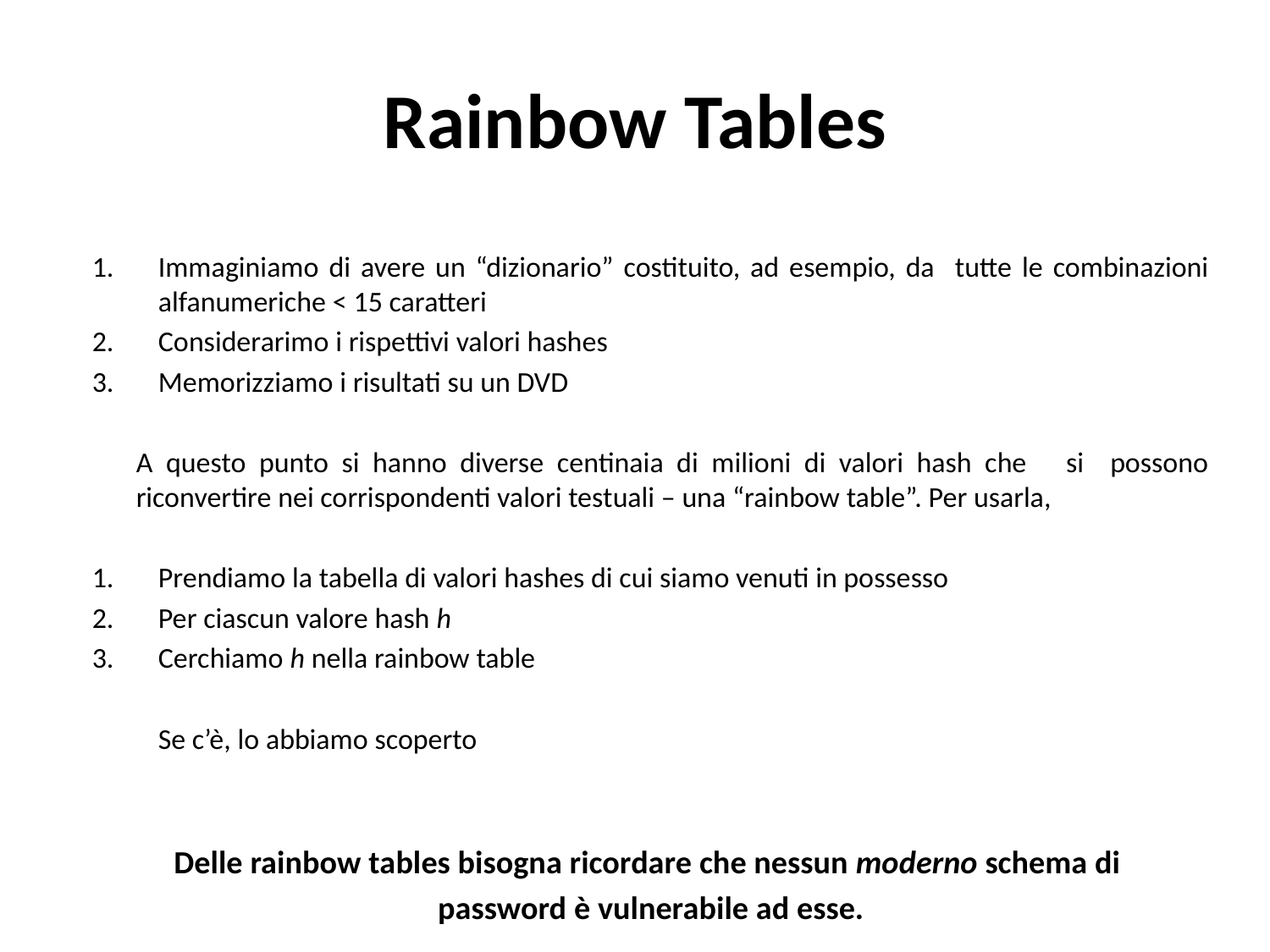

# Rainbow Tables

Immaginiamo di avere un “dizionario” costituito, ad esempio, da  tutte le combinazioni alfanumeriche < 15 caratteri
Considerarimo i rispettivi valori hashes
Memorizziamo i risultati su un DVD

A questo punto si hanno diverse centinaia di milioni di valori hash che   si  possono riconvertire nei corrispondenti valori testuali – una “rainbow table”. Per usarla,

Prendiamo la tabella di valori hashes di cui siamo venuti in possesso
Per ciascun valore hash h
Cerchiamo h nella rainbow table

Se c’è, lo abbiamo scoperto

Delle rainbow tables bisogna ricordare che nessun moderno schema di
password è vulnerabile ad esse.